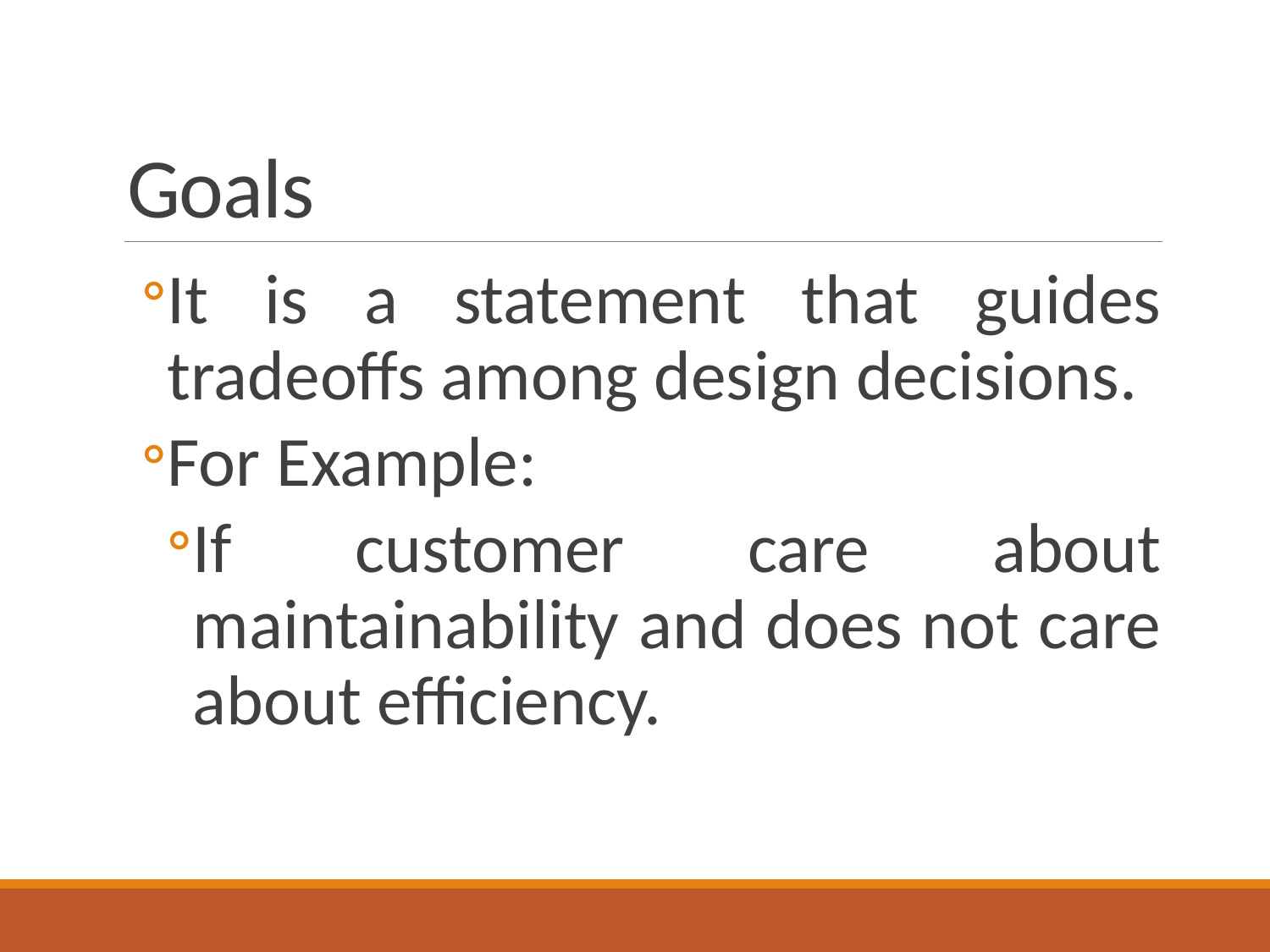

# Goals
It is a statement that guides tradeoffs among design decisions.
For Example:
If customer care about maintainability and does not care about efficiency.